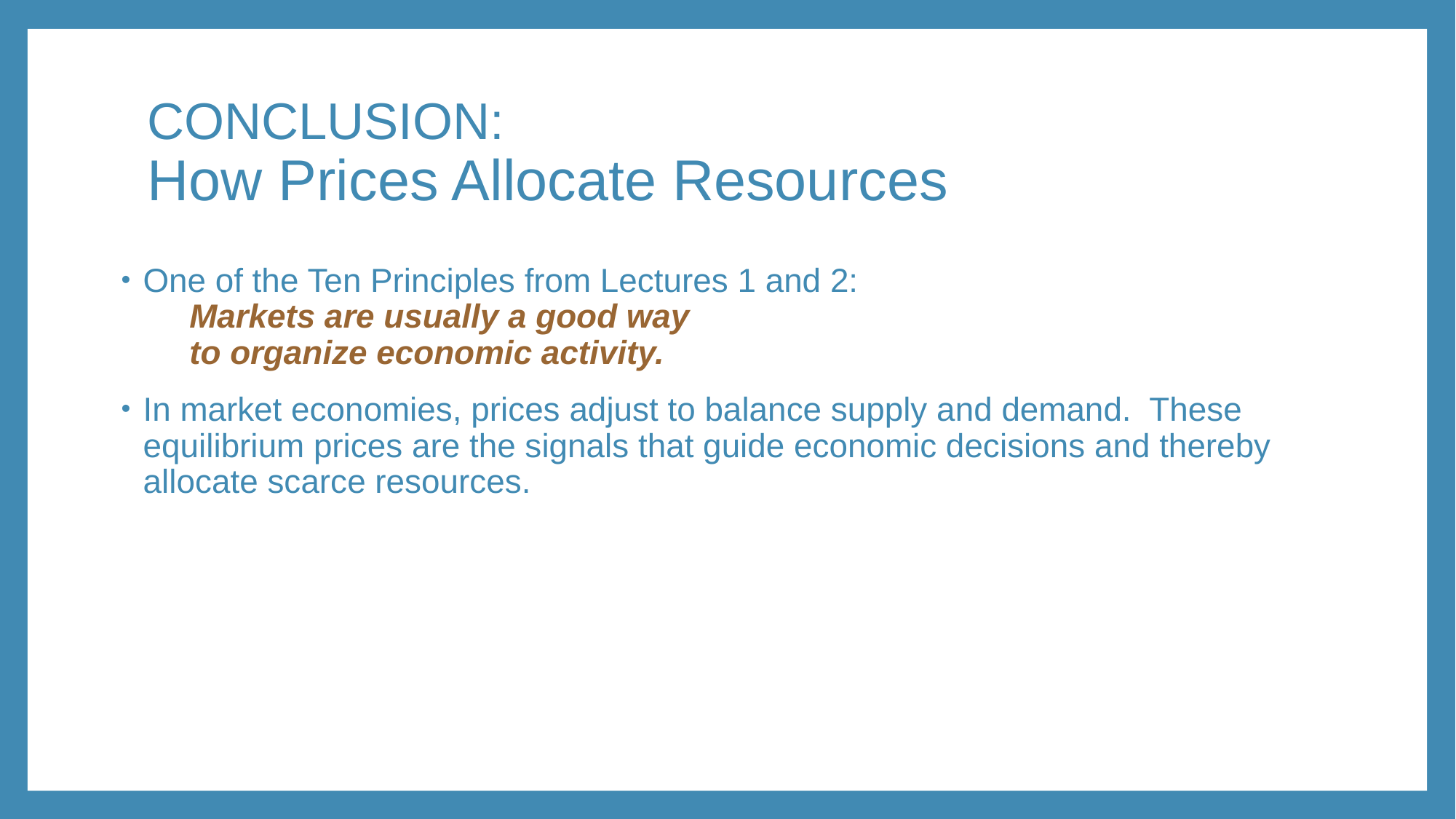

# CONCLUSION: How Prices Allocate Resources
One of the Ten Principles from Lectures 1 and 2:
     Markets are usually a good way
     to organize economic activity.
In market economies, prices adjust to balance supply and demand.  These equilibrium prices are the signals that guide economic decisions and thereby allocate scarce resources.